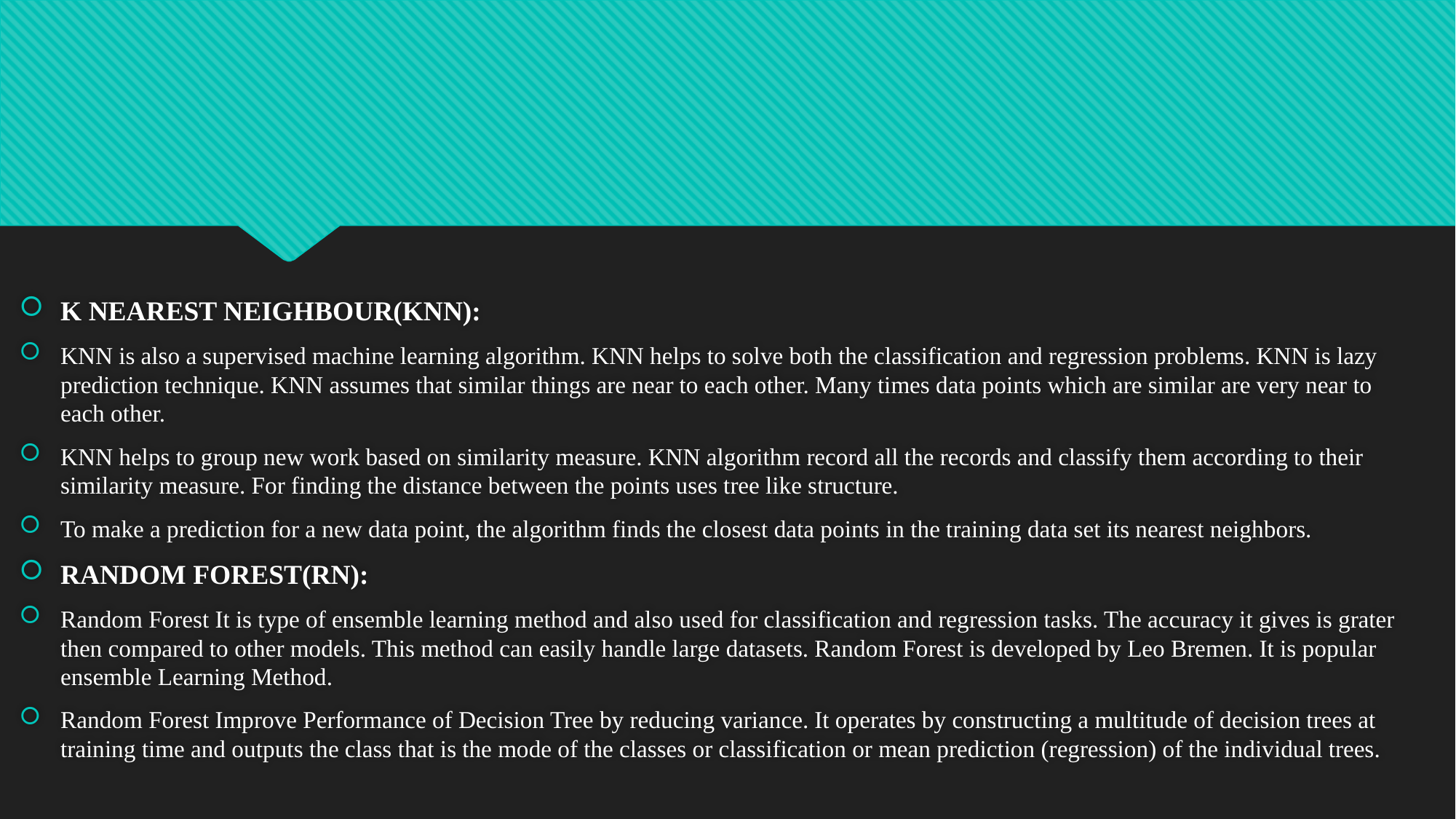

K NEAREST NEIGHBOUR(KNN):
KNN is also a supervised machine learning algorithm. KNN helps to solve both the classification and regression problems. KNN is lazy prediction technique. KNN assumes that similar things are near to each other. Many times data points which are similar are very near to each other.
KNN helps to group new work based on similarity measure. KNN algorithm record all the records and classify them according to their similarity measure. For finding the distance between the points uses tree like structure.
To make a prediction for a new data point, the algorithm finds the closest data points in the training data set its nearest neighbors.
RANDOM FOREST(RN):
Random Forest It is type of ensemble learning method and also used for classification and regression tasks. The accuracy it gives is grater then compared to other models. This method can easily handle large datasets. Random Forest is developed by Leo Bremen. It is popular ensemble Learning Method.
Random Forest Improve Performance of Decision Tree by reducing variance. It operates by constructing a multitude of decision trees at training time and outputs the class that is the mode of the classes or classification or mean prediction (regression) of the individual trees.